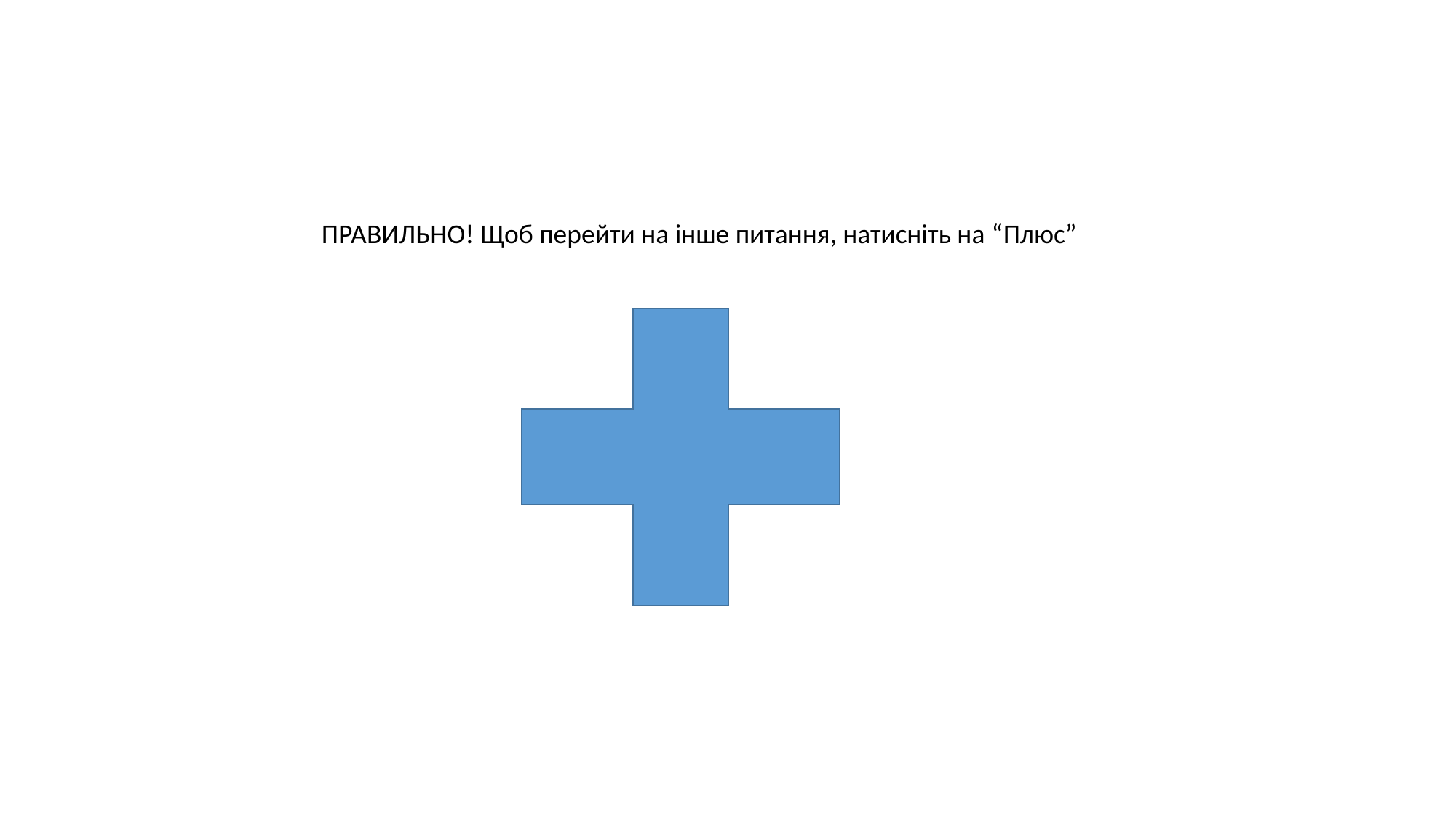

ПРАВИЛЬНО! Щоб перейти на інше питання, натисніть на “Плюс”